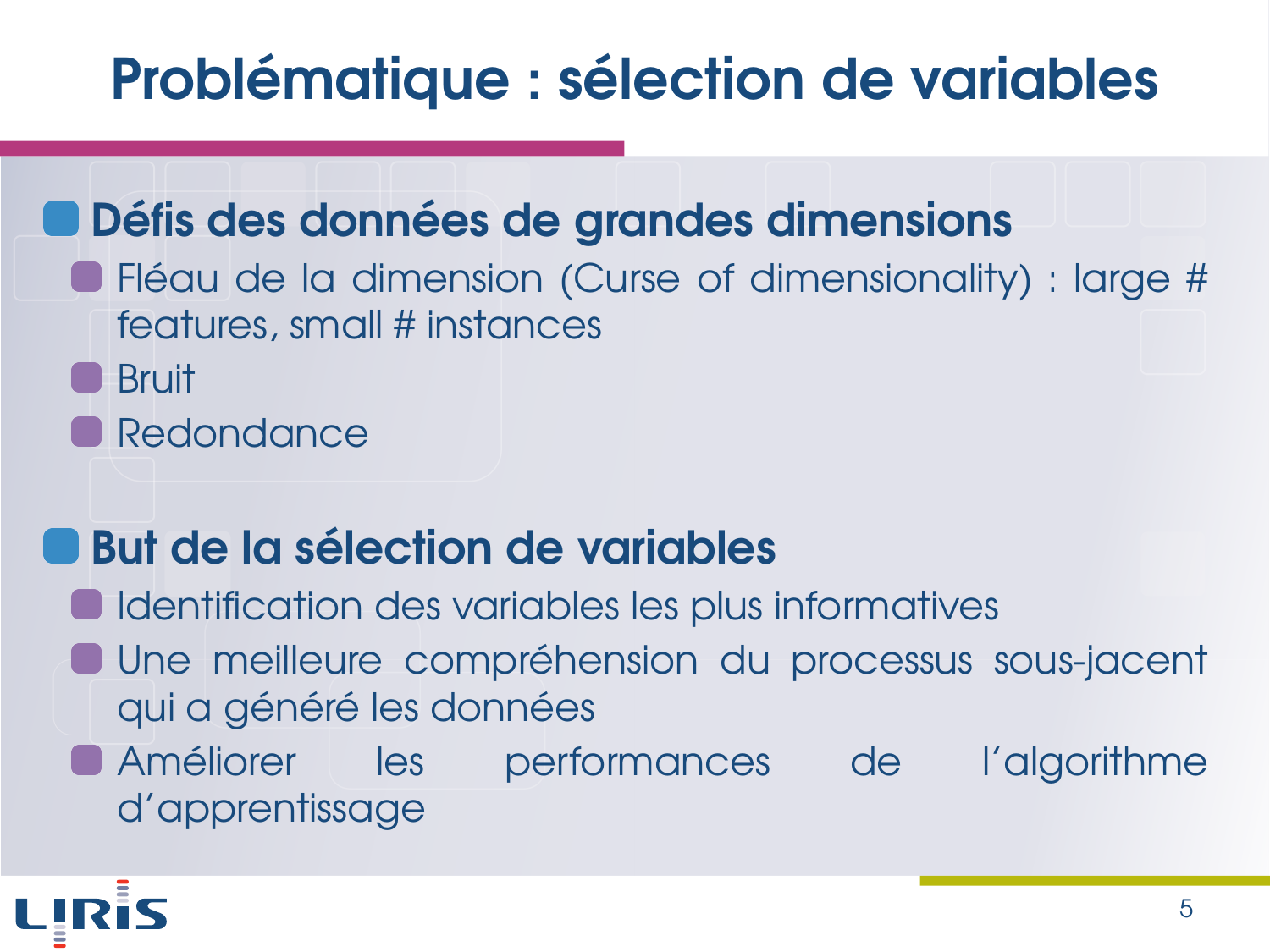

Problématique : sélection de variables
Défis des données de grandes dimensions
Fléau de la dimension (Curse of dimensionality) : large # features, small # instances
Bruit
Redondance

But de la sélection de variables
Identification des variables les plus informatives
Une meilleure compréhension du processus sous-jacent qui a généré les données
Améliorer les performances de l’algorithme d’apprentissage
5